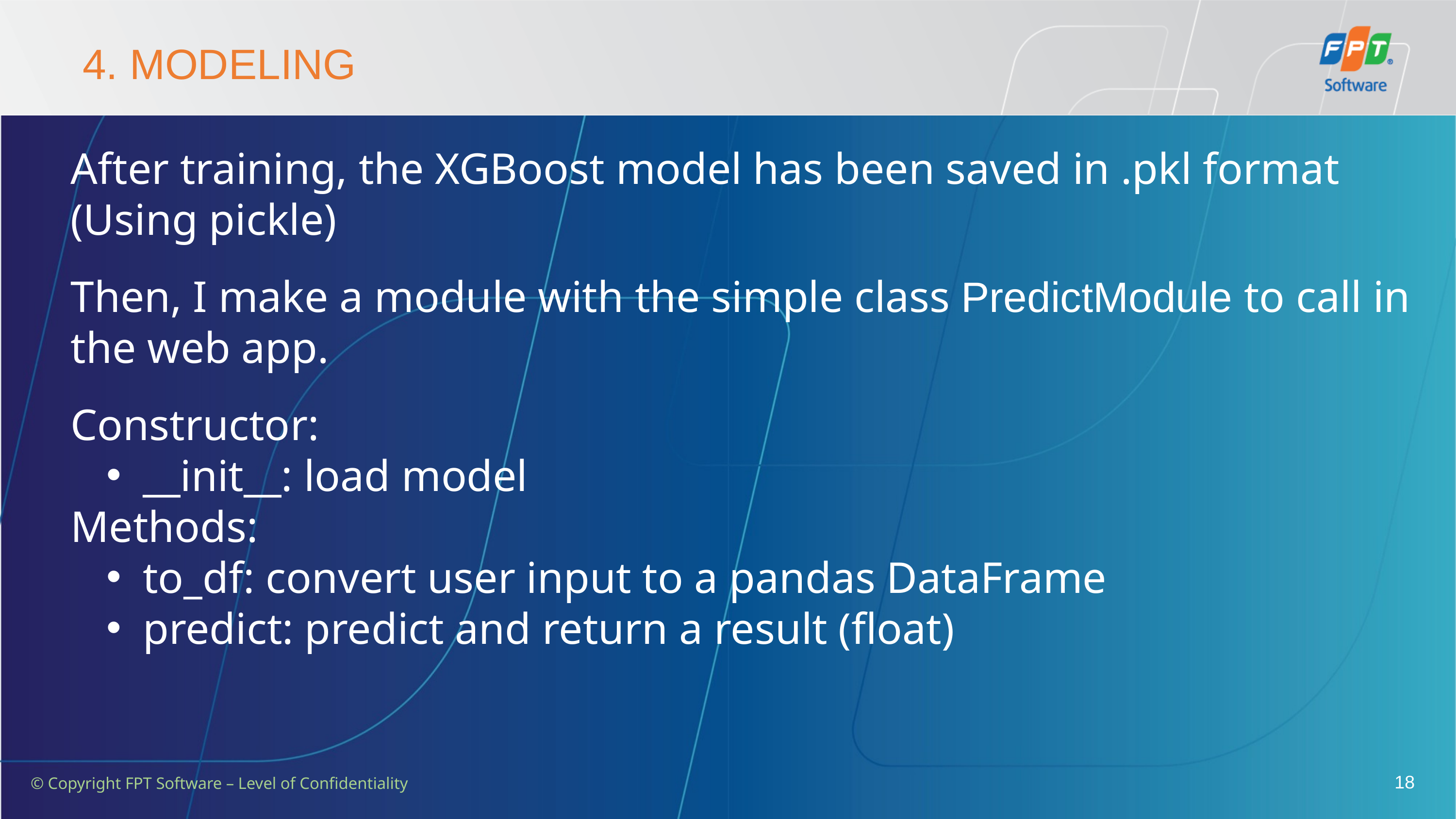

4. MODELING
After training, the XGBoost model has been saved in .pkl format (Using pickle)
Then, I make a module with the simple class PredictModule to call in the web app.
Constructor:
__init__: load model
Methods:
to_df: convert user input to a pandas DataFrame
predict: predict and return a result (float)
18
© Copyright FPT Software – Level of Confidentiality